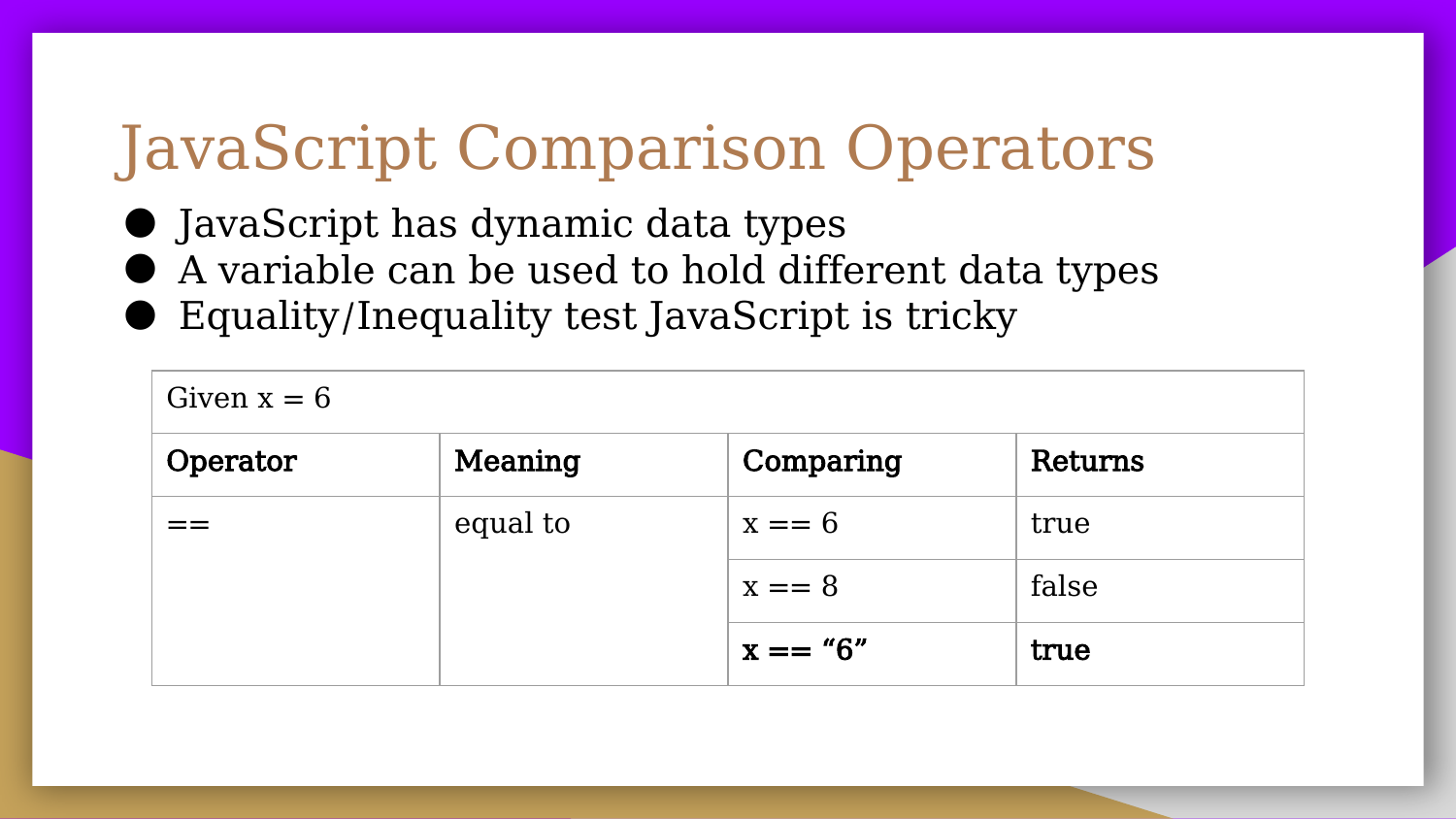

# JavaScript Comparison Operators
JavaScript has dynamic data types
A variable can be used to hold different data types
Equality/Inequality test JavaScript is tricky
| Given x = 6 |  |  |  |
| --- | --- | --- | --- |
| Operator | Meaning | Comparing | Returns |
| == | equal to | x == 6 | true |
|  |  | x == 8 | false |
|  |  | x == “6” | true |